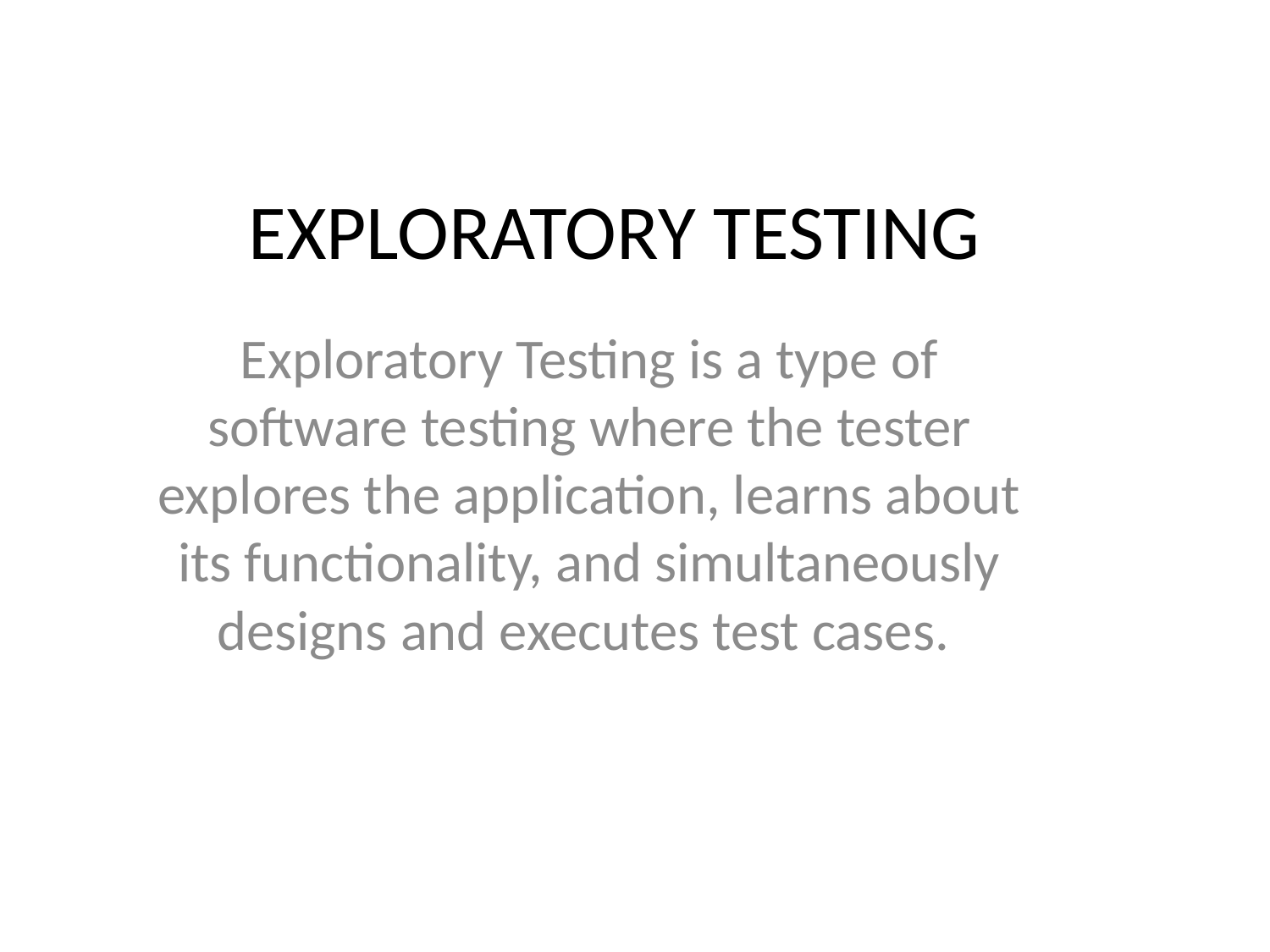

# EXPLORATORY TESTING
Exploratory Testing is a type of software testing where the tester explores the application, learns about its functionality, and simultaneously designs and executes test cases.